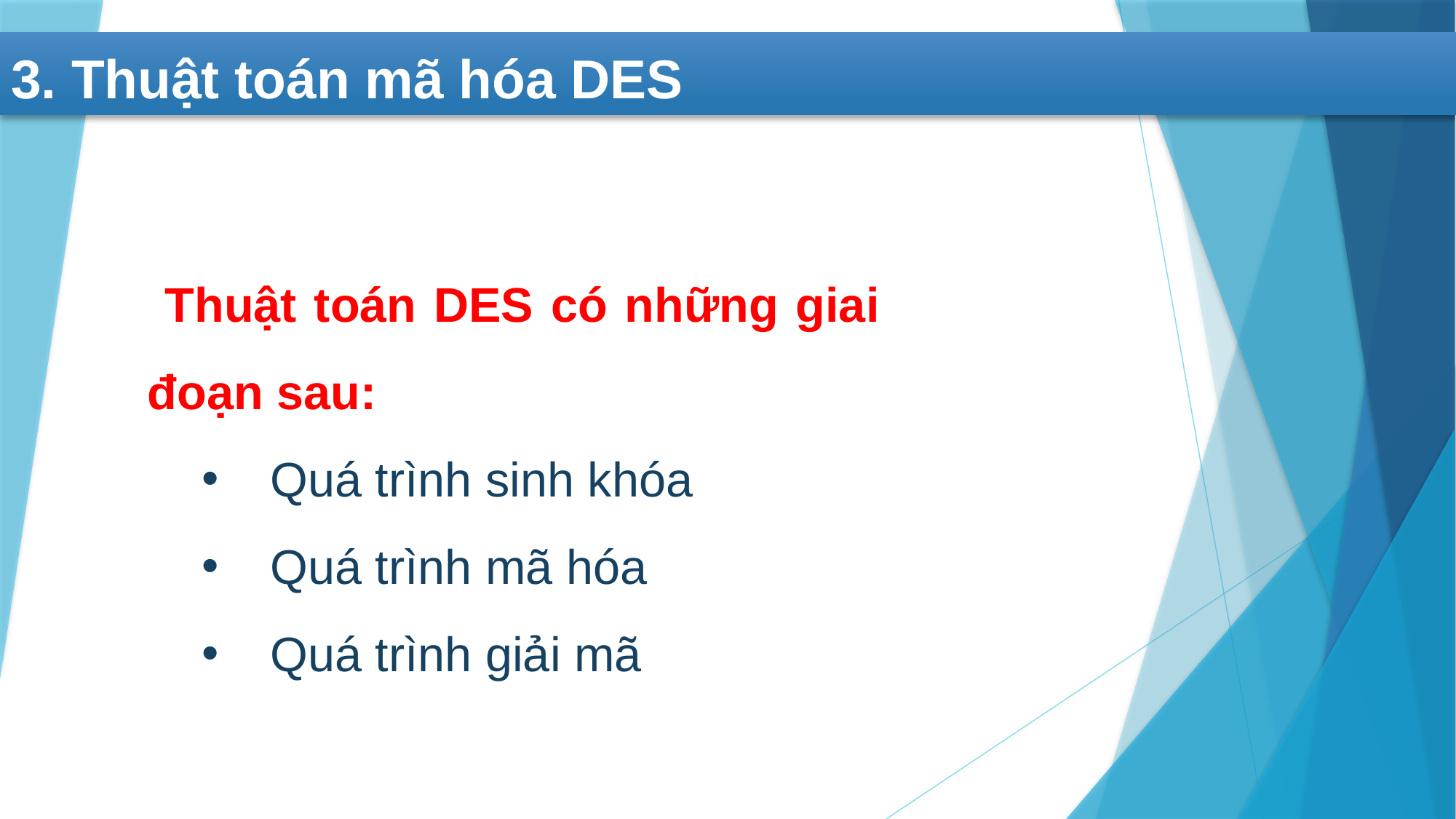

# 3. Thuật toán mã hóa DES
 Thuật toán DES có những giai đoạn sau:
Quá trình sinh khóa
Quá trình mã hóa
Quá trình giải mã